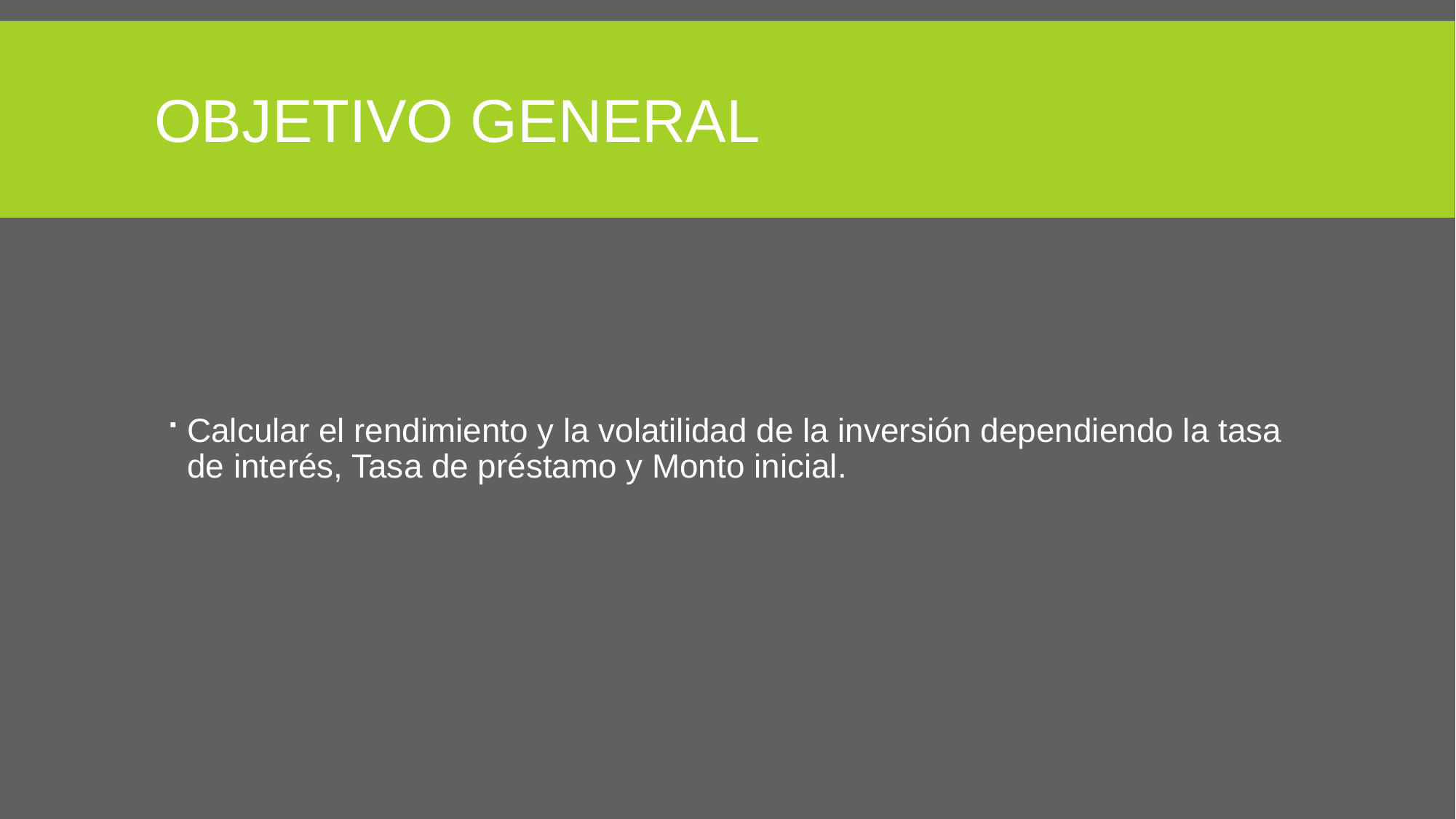

# Objetivo General
Calcular el rendimiento y la volatilidad de la inversión dependiendo la tasa de interés, Tasa de préstamo y Monto inicial.